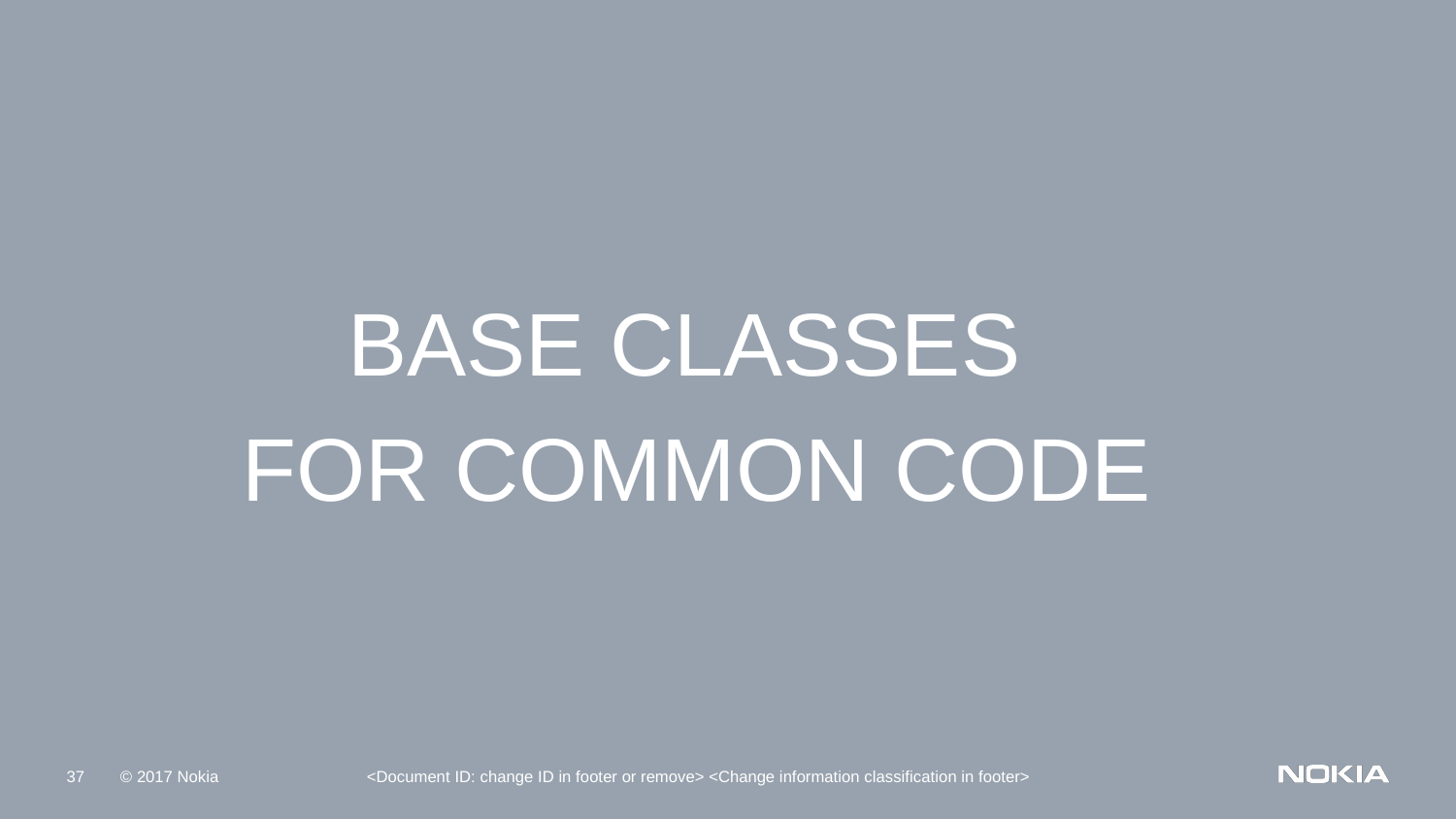

BASE CLASSES
FOR COMMON CODE

<Document ID: change ID in footer or remove> <Change information classification in footer>